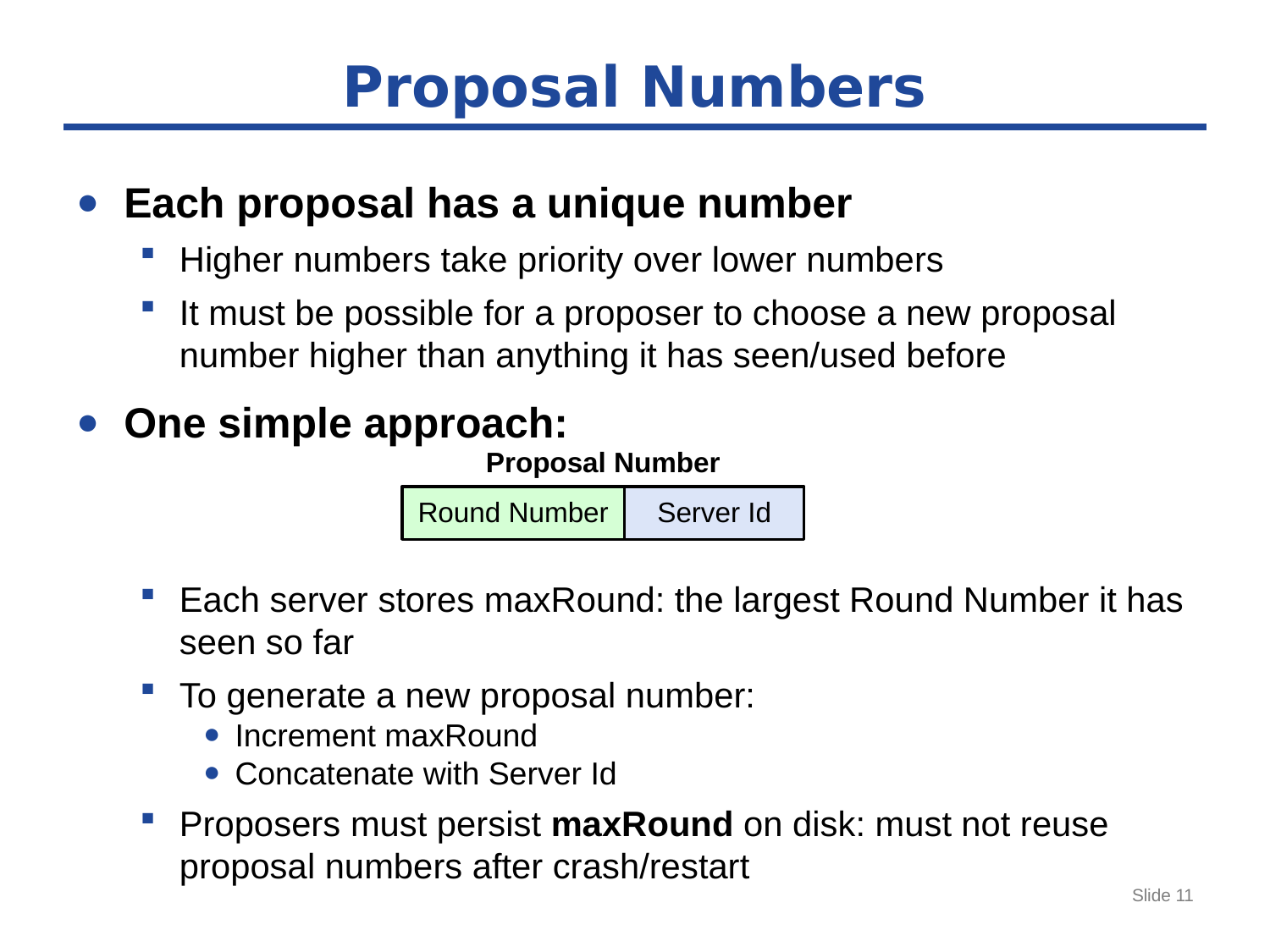

# Proposal Numbers
Each proposal has a unique number
Higher numbers take priority over lower numbers
It must be possible for a proposer to choose a new proposal number higher than anything it has seen/used before
One simple approach:

Each server stores maxRound: the largest Round Number it has seen so far
To generate a new proposal number:
Increment maxRound
Concatenate with Server Id
Proposers must persist maxRound on disk: must not reuse proposal numbers after crash/restart
Proposal Number
Round Number
Server Id
Slide 11